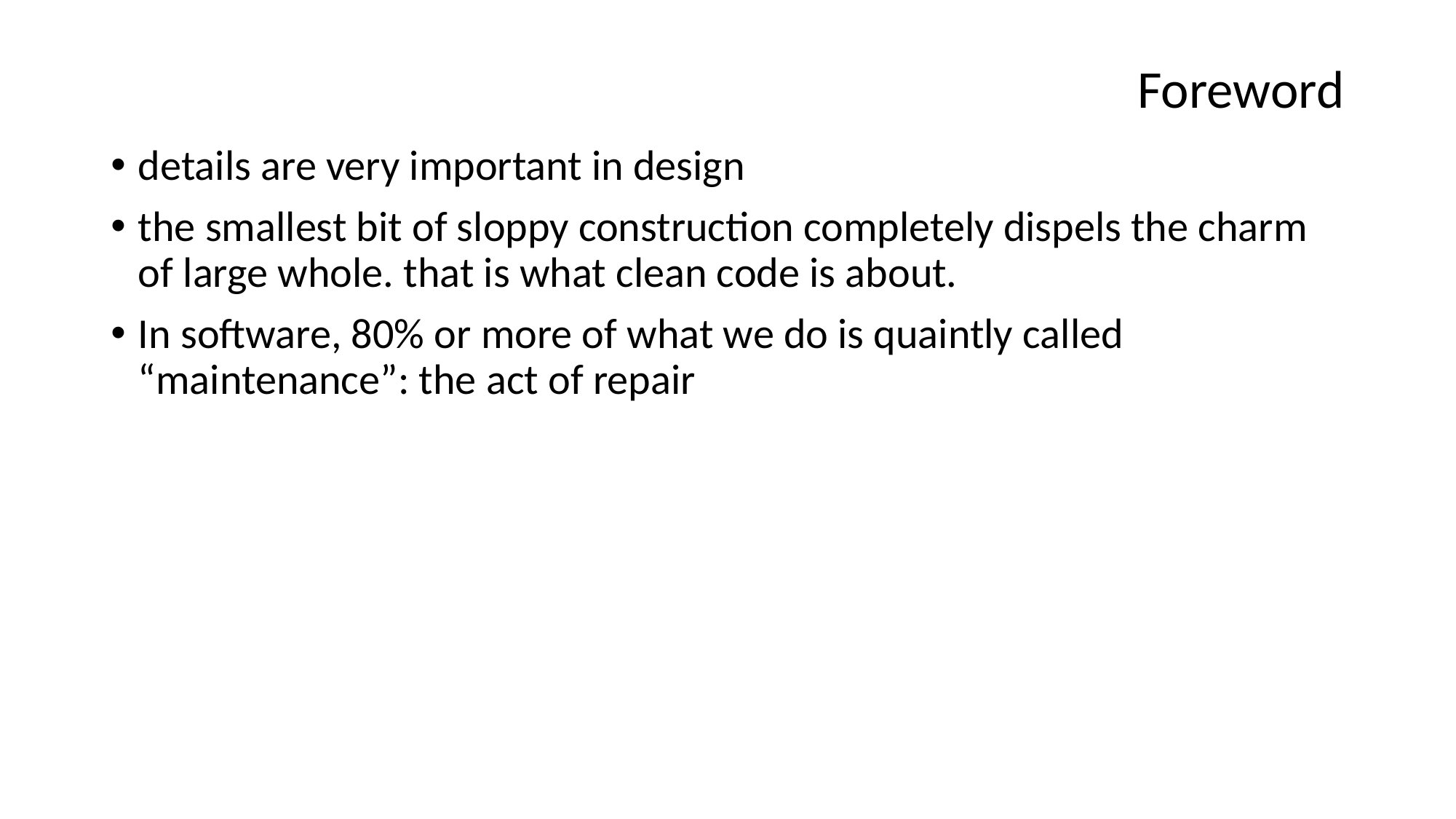

# Foreword
details are very important in design
the smallest bit of sloppy construction completely dispels the charm of large whole. that is what clean code is about.
In software, 80% or more of what we do is quaintly called
“maintenance”: the act of repair